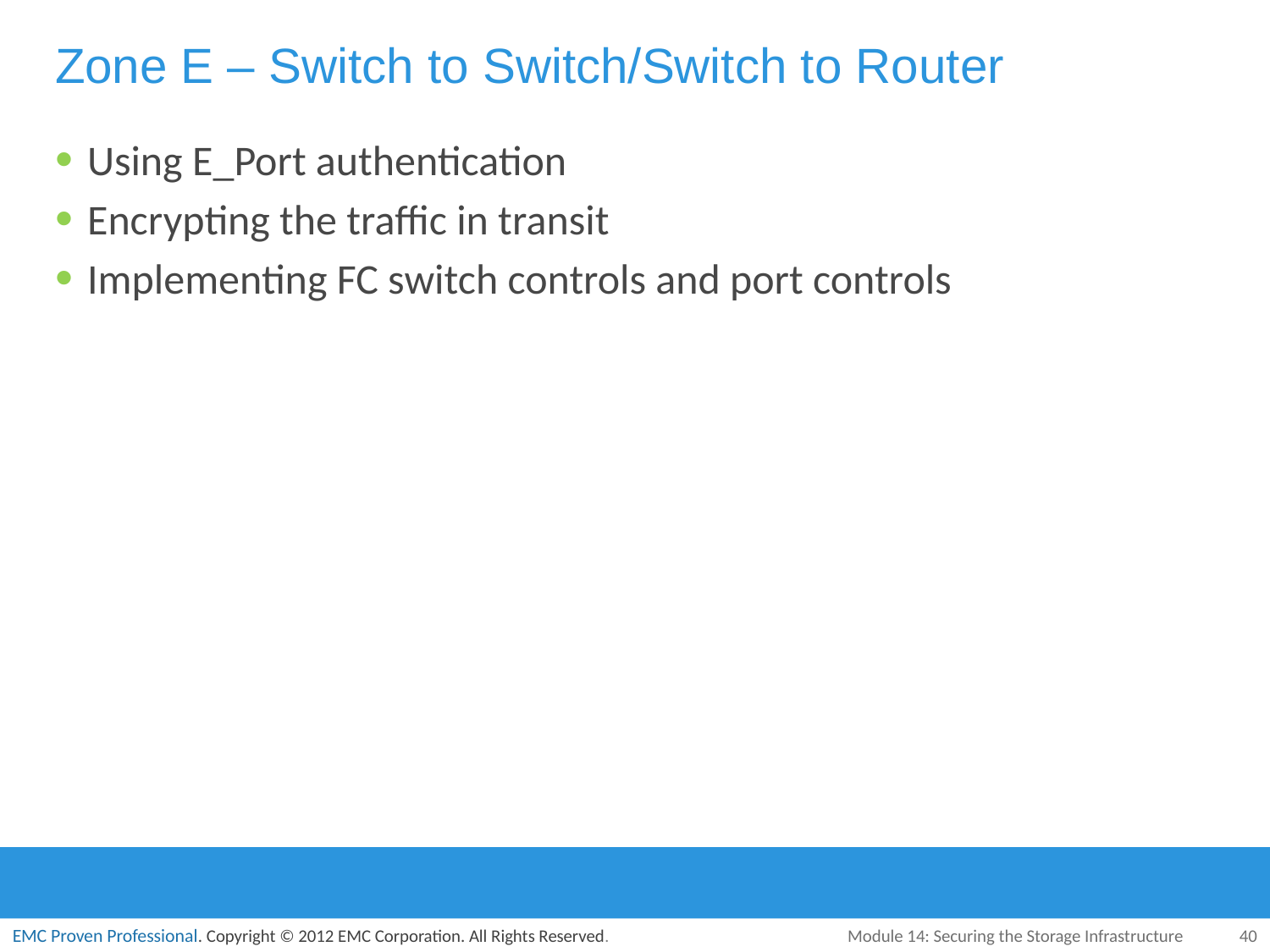

# Zone E – Switch to Switch/Switch to Router
Using E_Port authentication
Encrypting the traffic in transit
Implementing FC switch controls and port controls
Module 14: Securing the Storage Infrastructure
40